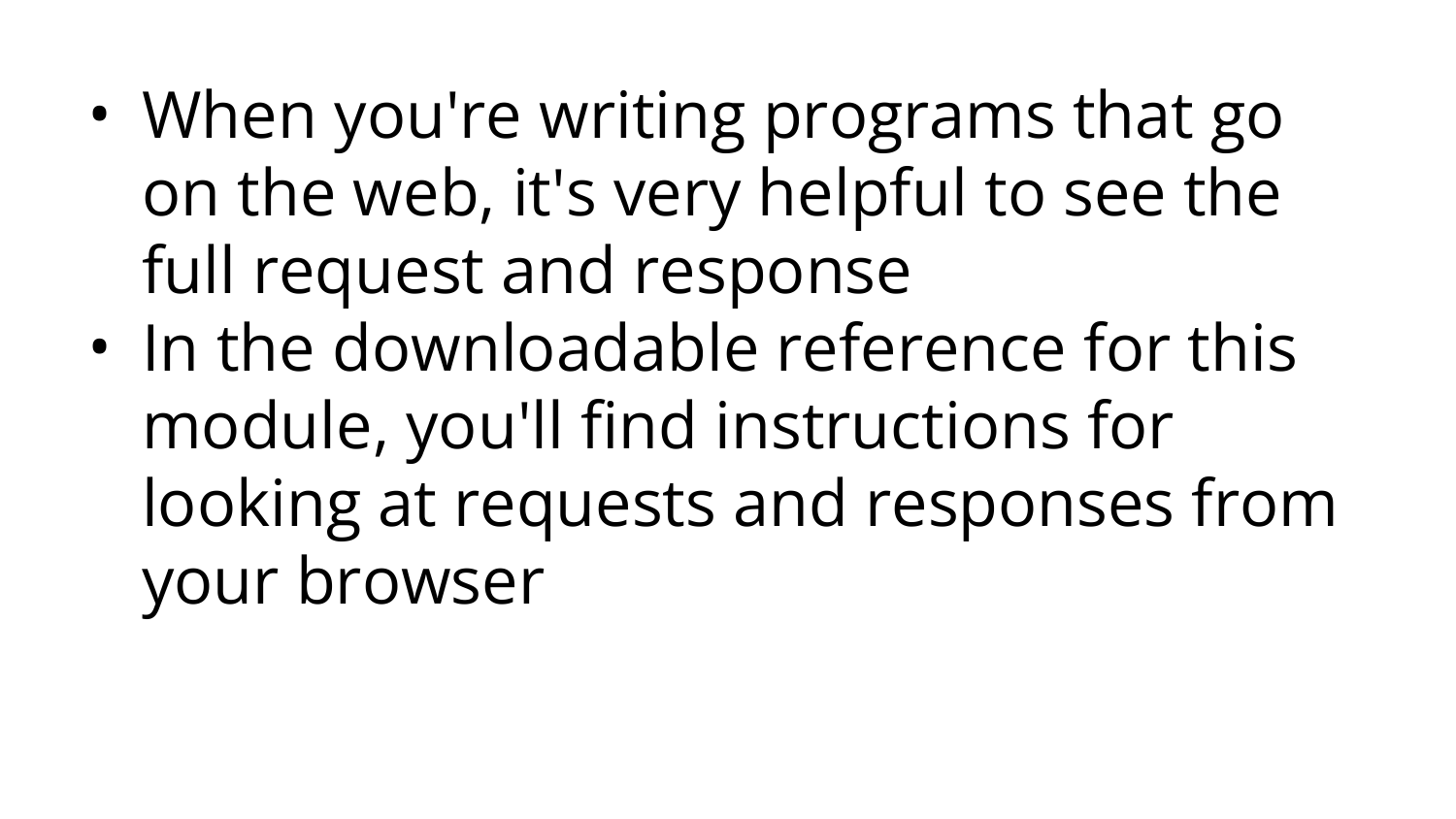

When you're writing programs that go on the web, it's very helpful to see the full request and response
In the downloadable reference for this module, you'll find instructions for looking at requests and responses from your browser